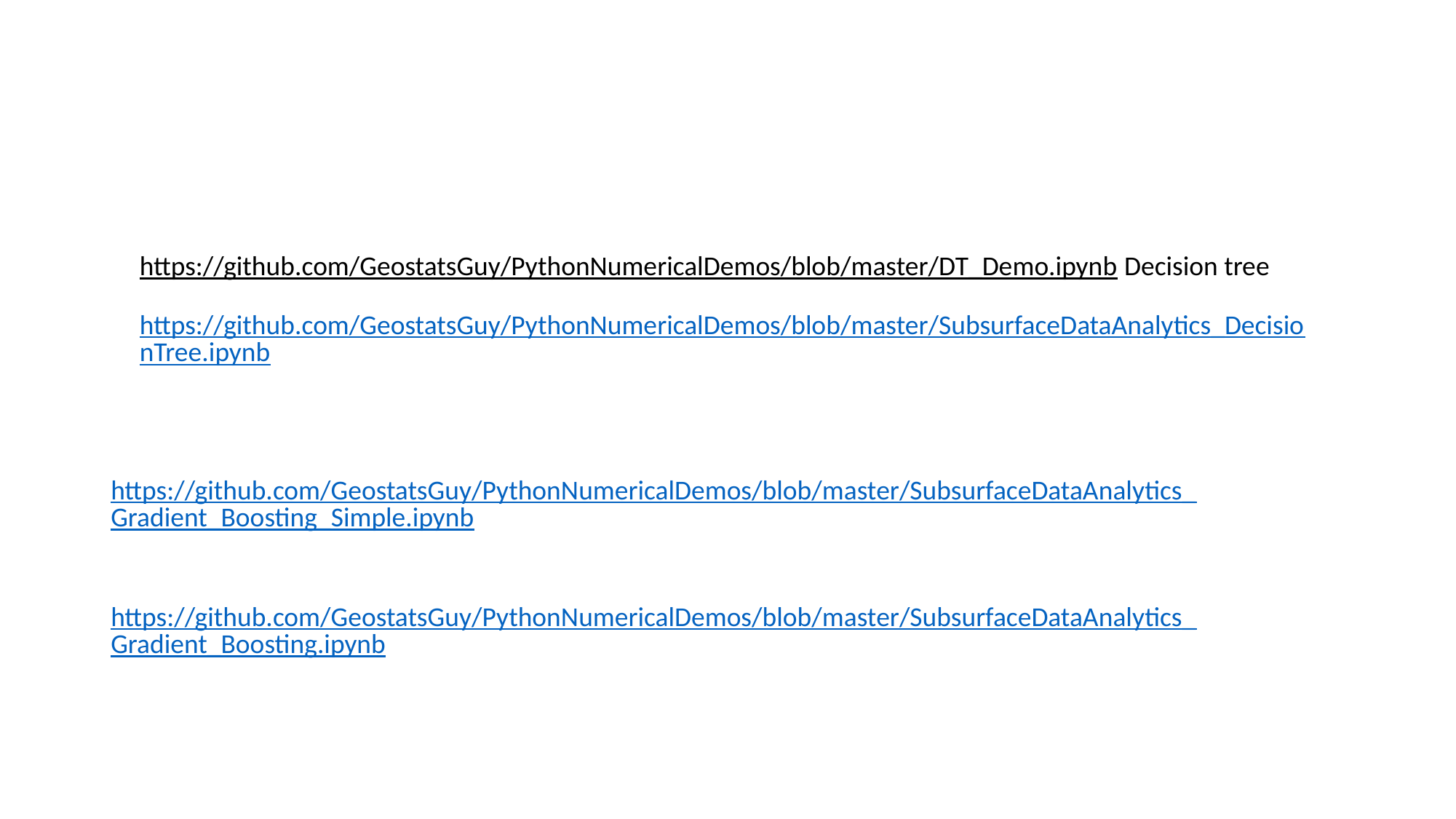

#
https://github.com/GeostatsGuy/PythonNumericalDemos/blob/master/DT_Demo.ipynb Decision tree
https://github.com/GeostatsGuy/PythonNumericalDemos/blob/master/SubsurfaceDataAnalytics_DecisionTree.ipynb
https://github.com/GeostatsGuy/PythonNumericalDemos/blob/master/SubsurfaceDataAnalytics_Gradient_Boosting_Simple.ipynb
https://github.com/GeostatsGuy/PythonNumericalDemos/blob/master/SubsurfaceDataAnalytics_Gradient_Boosting.ipynb